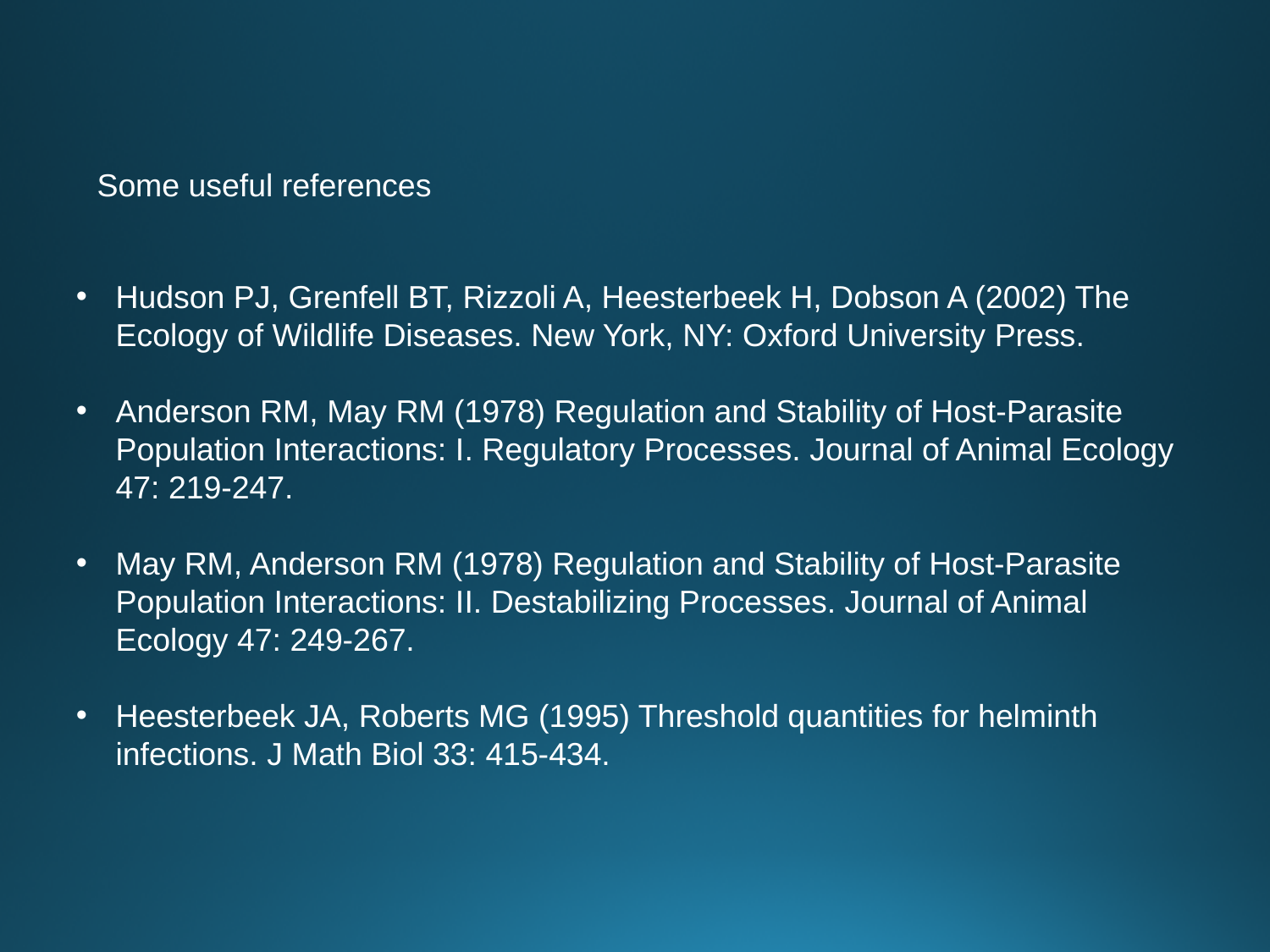

Some useful references

Hudson PJ, Grenfell BT, Rizzoli A, Heesterbeek H, Dobson A (2002) The Ecology of Wildlife Diseases. New York, NY: Oxford University Press.

Anderson RM, May RM (1978) Regulation and Stability of Host-Parasite Population Interactions: I. Regulatory Processes. Journal of Animal Ecology 47: 219-247.

May RM, Anderson RM (1978) Regulation and Stability of Host-Parasite Population Interactions: II. Destabilizing Processes. Journal of Animal Ecology 47: 249-267.

Heesterbeek JA, Roberts MG (1995) Threshold quantities for helminth infections. J Math Biol 33: 415-434.